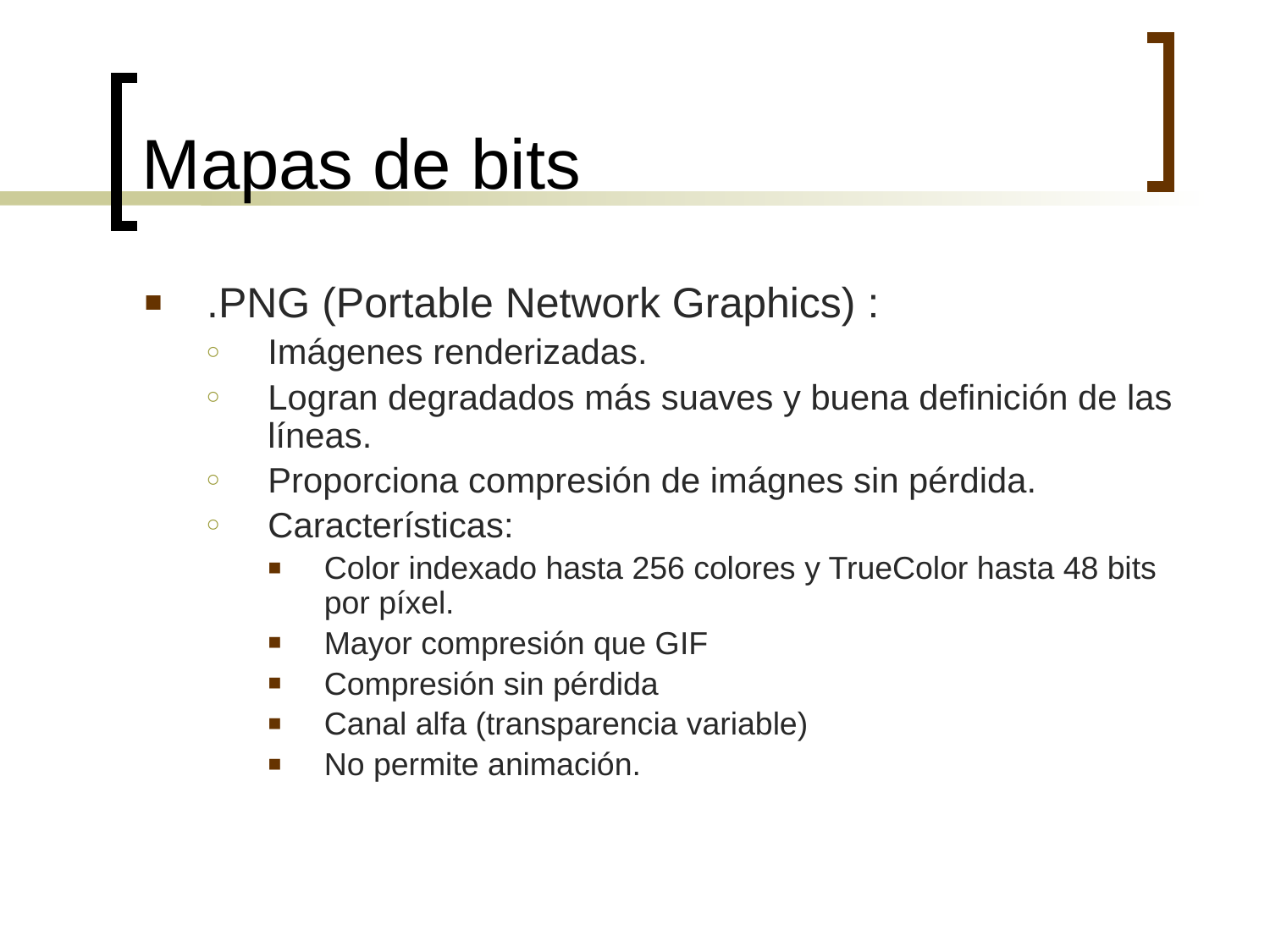

# Mapas de bits
.PNG (Portable Network Graphics) :
Imágenes renderizadas.
Logran degradados más suaves y buena definición de las líneas.
Proporciona compresión de imágnes sin pérdida.
Características:
Color indexado hasta 256 colores y TrueColor hasta 48 bits por píxel.
Mayor compresión que GIF
Compresión sin pérdida
Canal alfa (transparencia variable)
No permite animación.